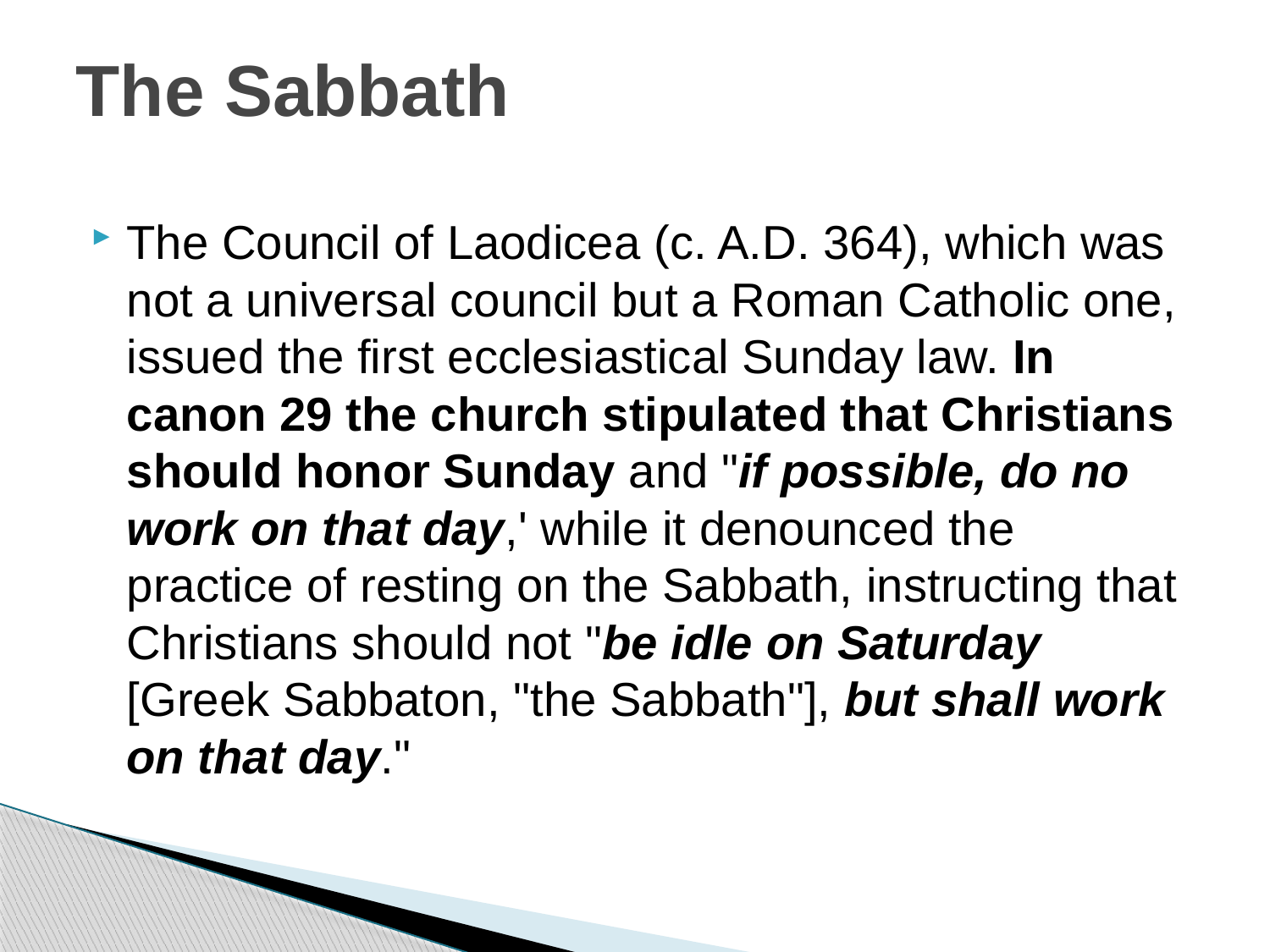

# The Sabbath
The Council of Laodicea (c. A.D. 364), which was not a universal council but a Roman Catholic one, issued the first ecclesiastical Sunday law. In canon 29 the church stipulated that Christians should honor Sunday and "if possible, do no work on that day,' while it denounced the practice of resting on the Sabbath, instructing that Christians should not "be idle on Saturday [Greek Sabbaton, "the Sabbath"], but shall work on that day."